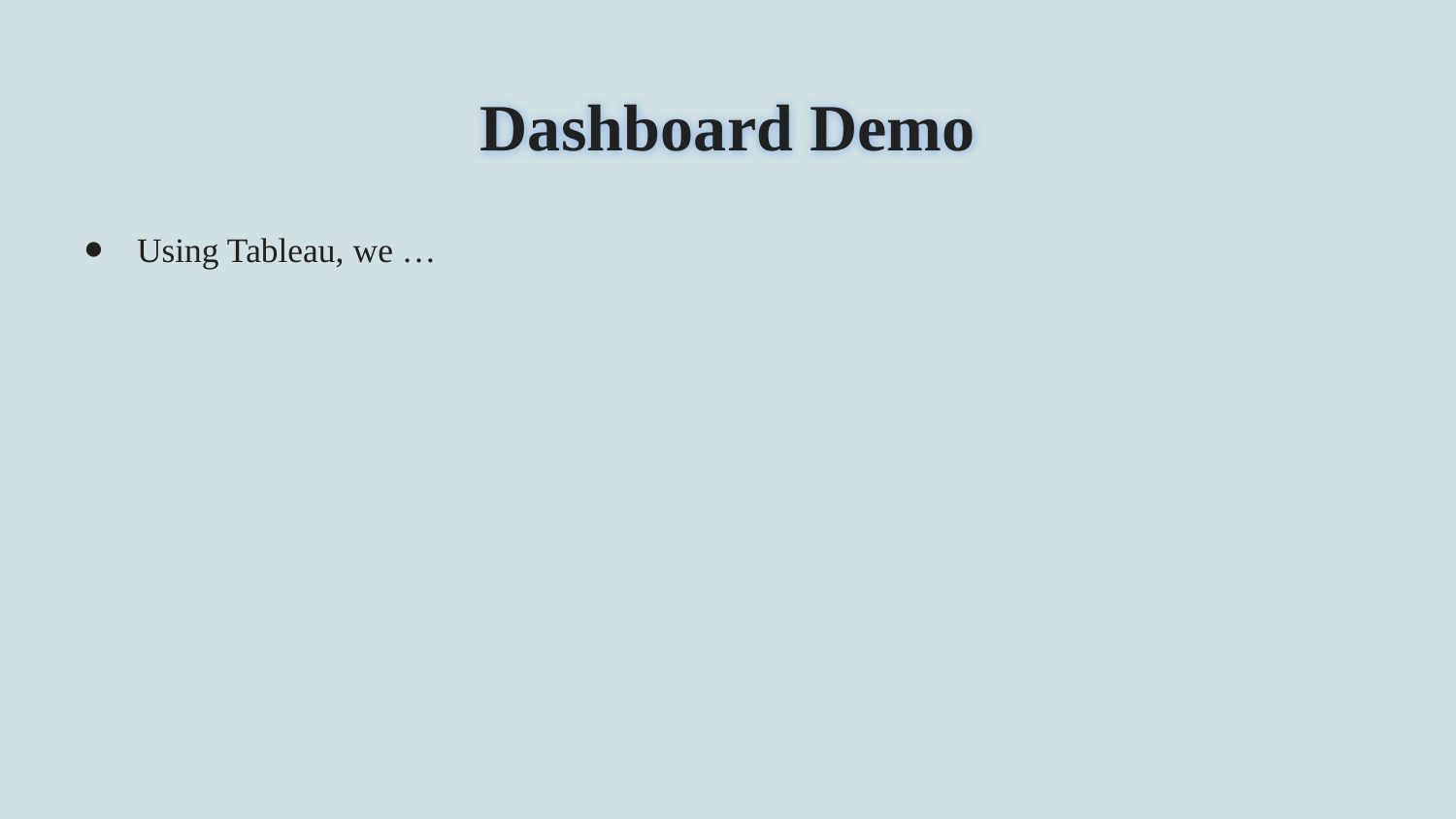

# Dashboard Demo

Using Tableau, we …